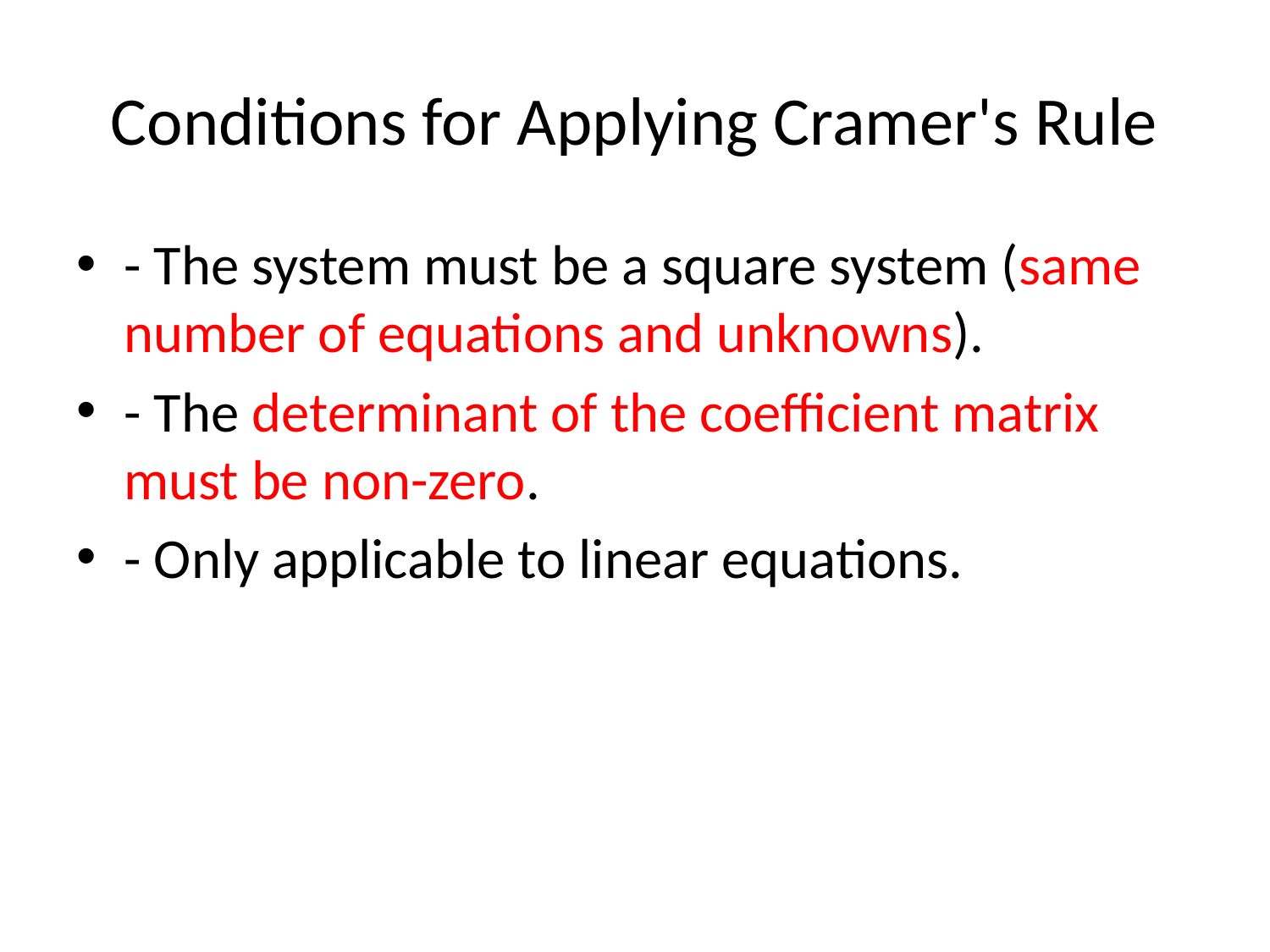

# Conditions for Applying Cramer's Rule
- The system must be a square system (same number of equations and unknowns).
- The determinant of the coefficient matrix must be non-zero.
- Only applicable to linear equations.